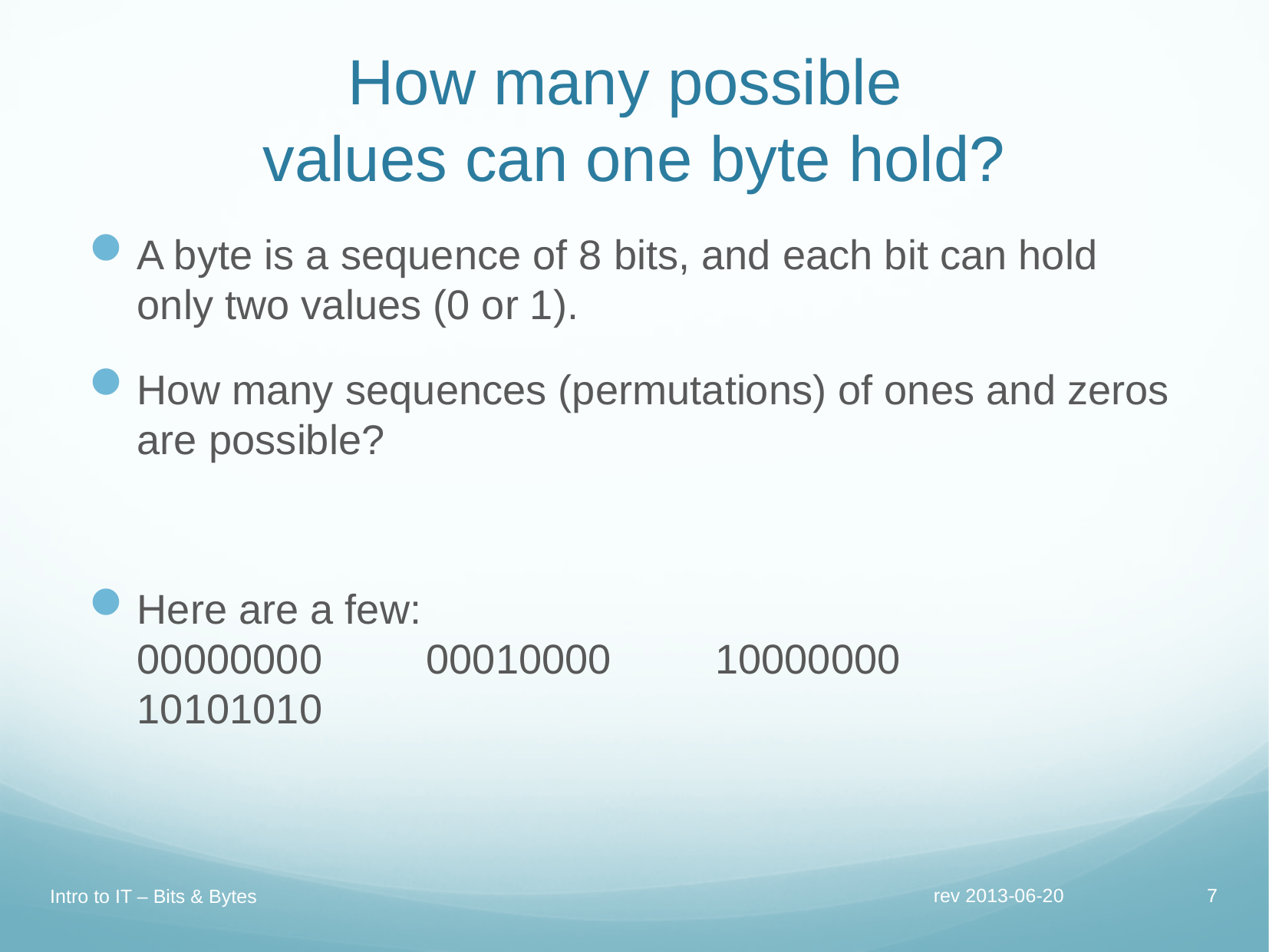

# How many possible values can one byte hold?
A byte is a sequence of 8 bits, and each bit can hold only two values (0 or 1).
How many sequences (permutations) of ones and zeros are possible?

Here are a few:
00000000         00010000         10000000         10101010